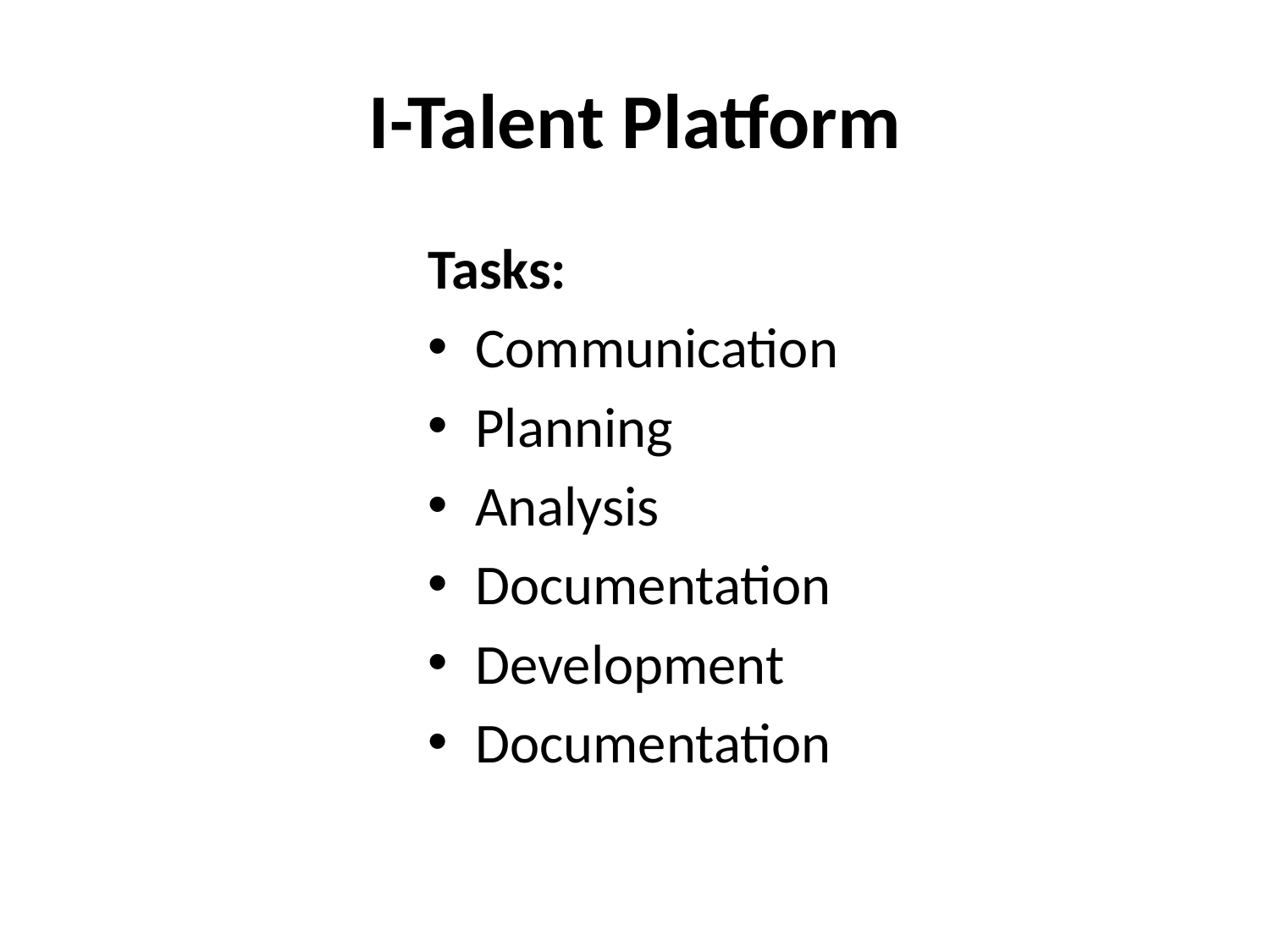

# I-Talent Platform
Tasks:
Communication
Planning
Analysis
Documentation
Development
Documentation